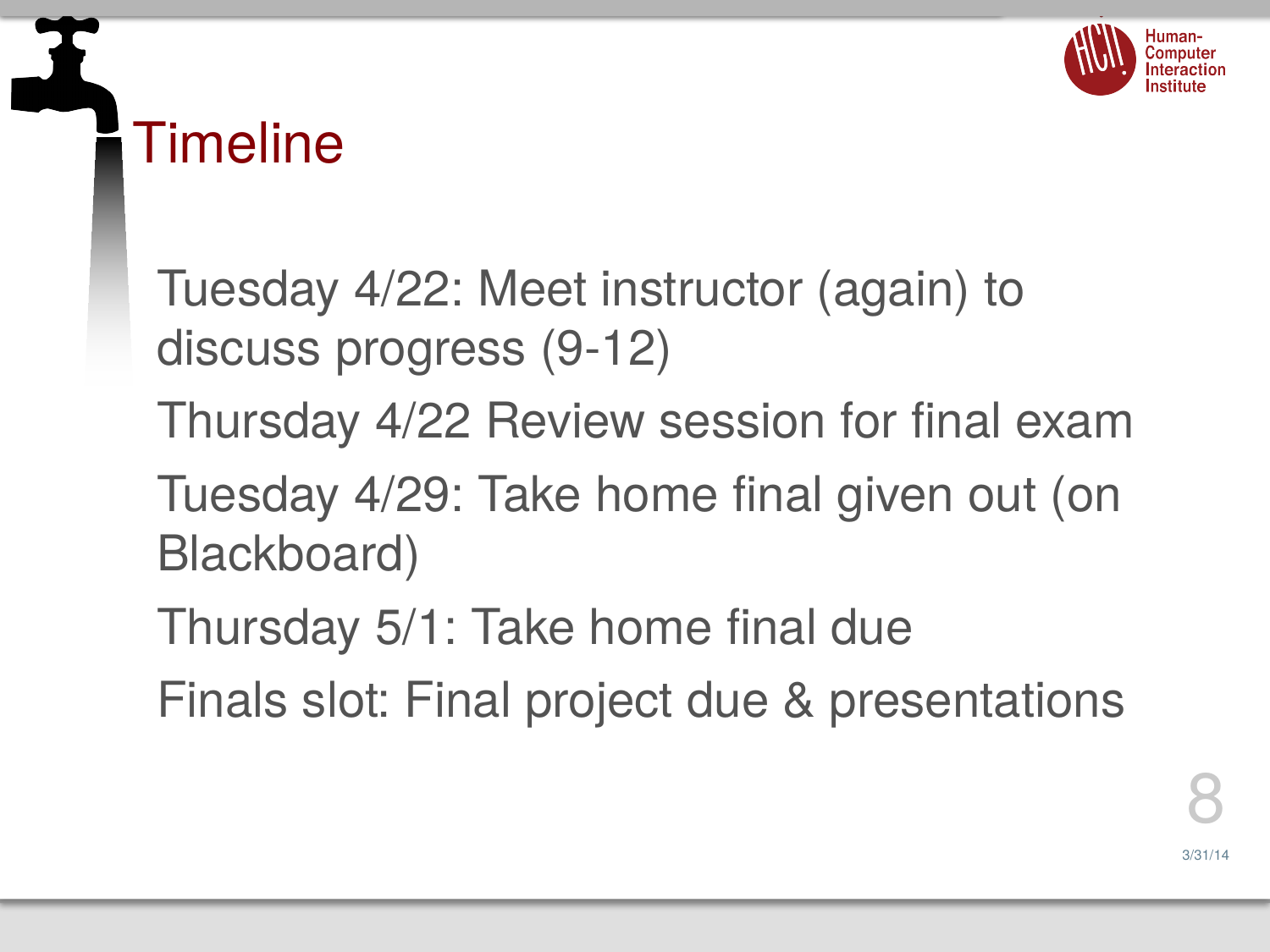

# Timeline
Tuesday 4/22: Meet instructor (again) to discuss progress (9-12)
Thursday 4/22 Review session for final exam
Tuesday 4/29: Take home final given out (on Blackboard)
Thursday 5/1: Take home final due
Finals slot: Final project due & presentations

8
3/31/14